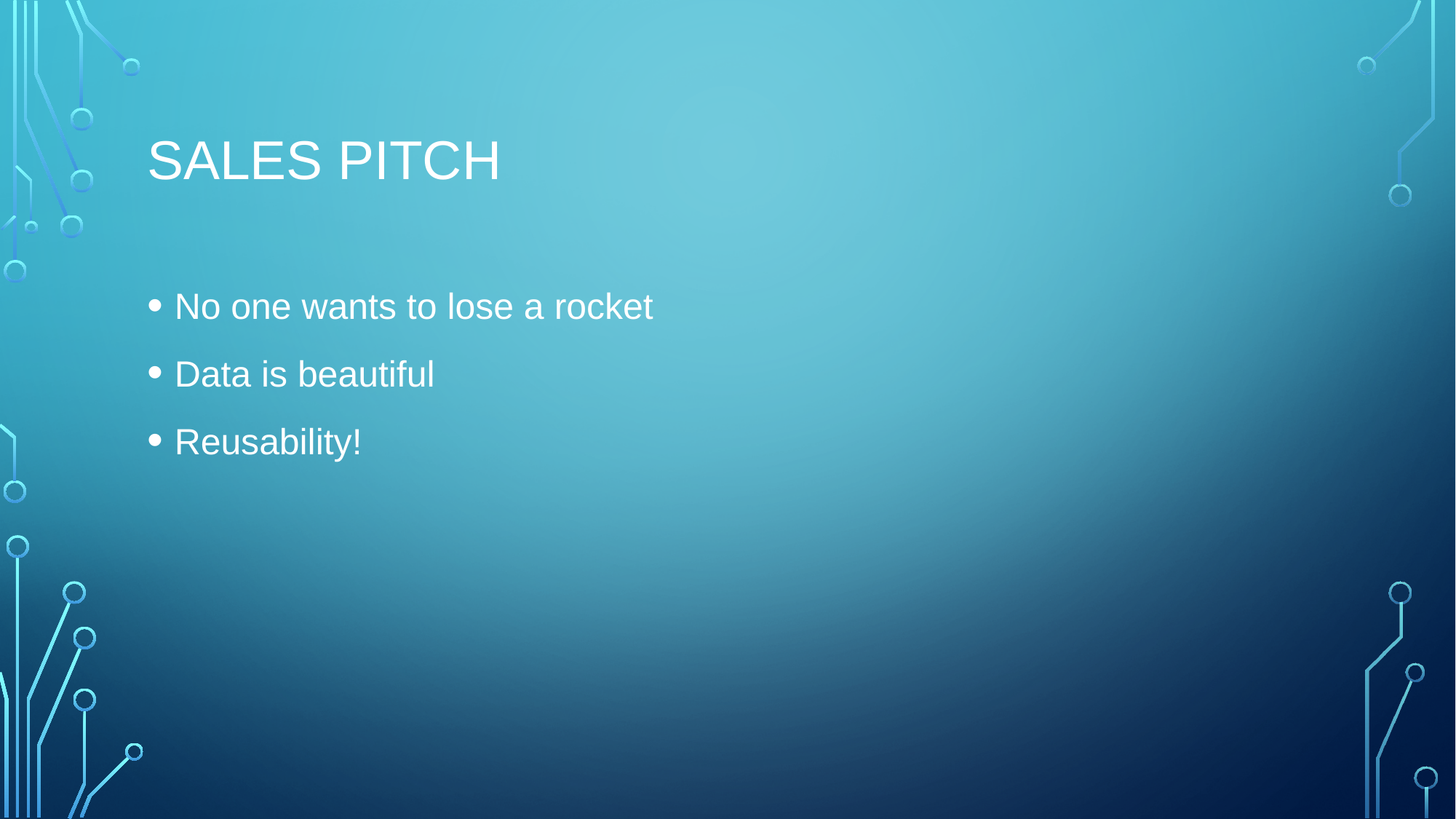

# sales pitch
No one wants to lose a rocket
Data is beautiful
Reusability!